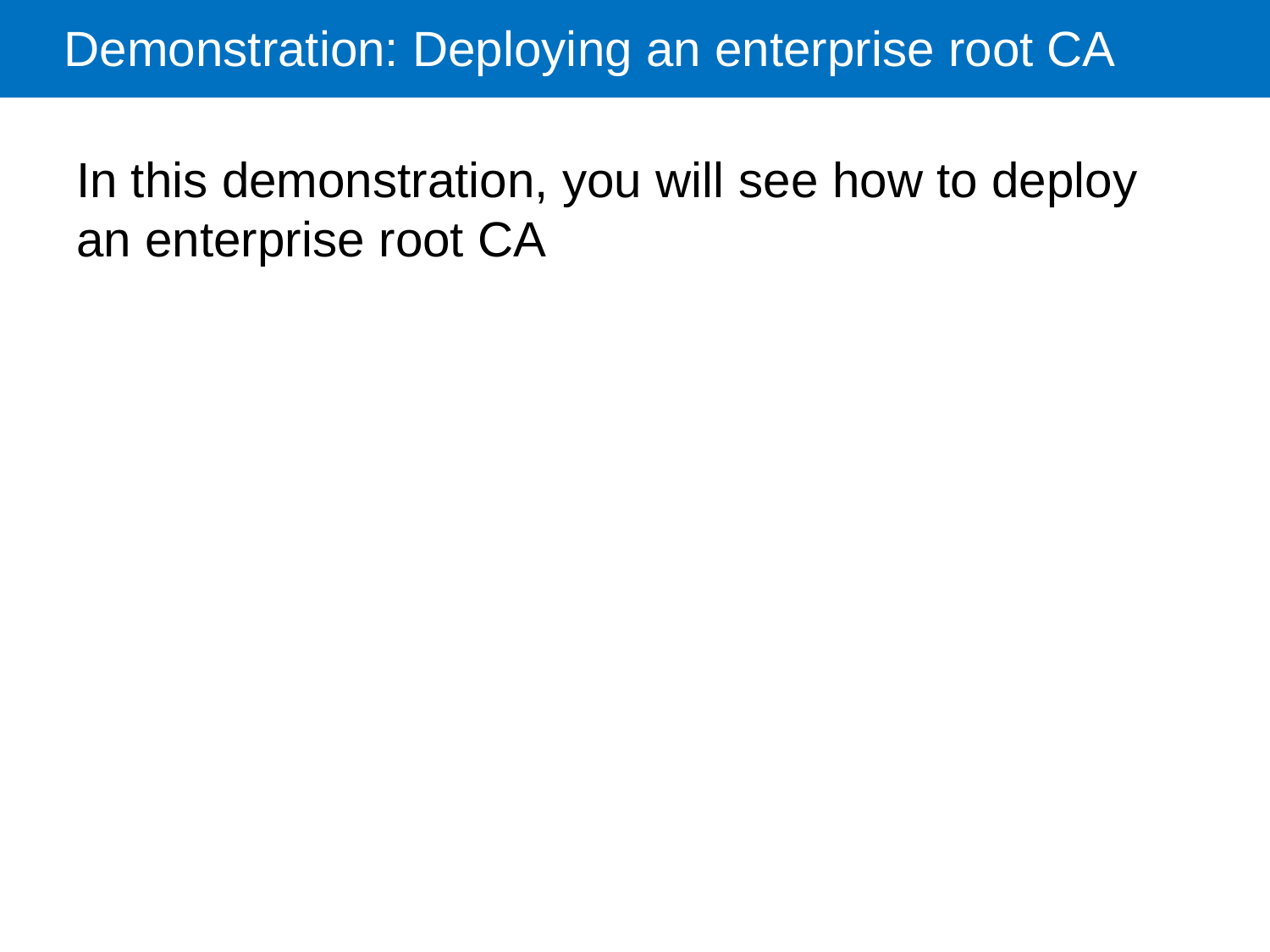

# Demonstration: Deploying an enterprise root CA
In this demonstration, you will see how to deploy an enterprise root CA